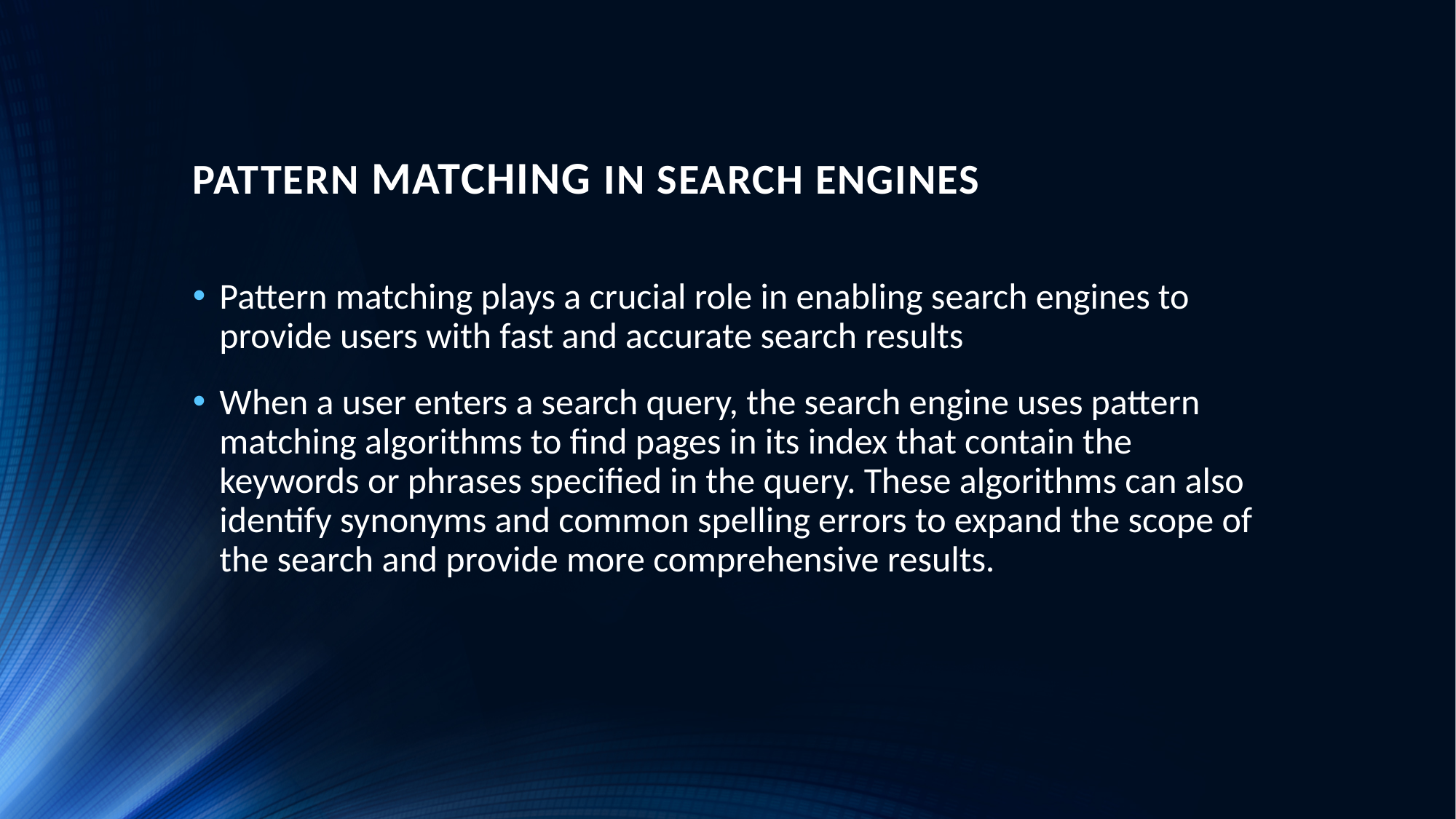

# PATTERN MATCHING IN SEARCH ENGINES
Pattern matching plays a crucial role in enabling search engines to provide users with fast and accurate search results
When a user enters a search query, the search engine uses pattern matching algorithms to find pages in its index that contain the keywords or phrases specified in the query. These algorithms can also identify synonyms and common spelling errors to expand the scope of the search and provide more comprehensive results.